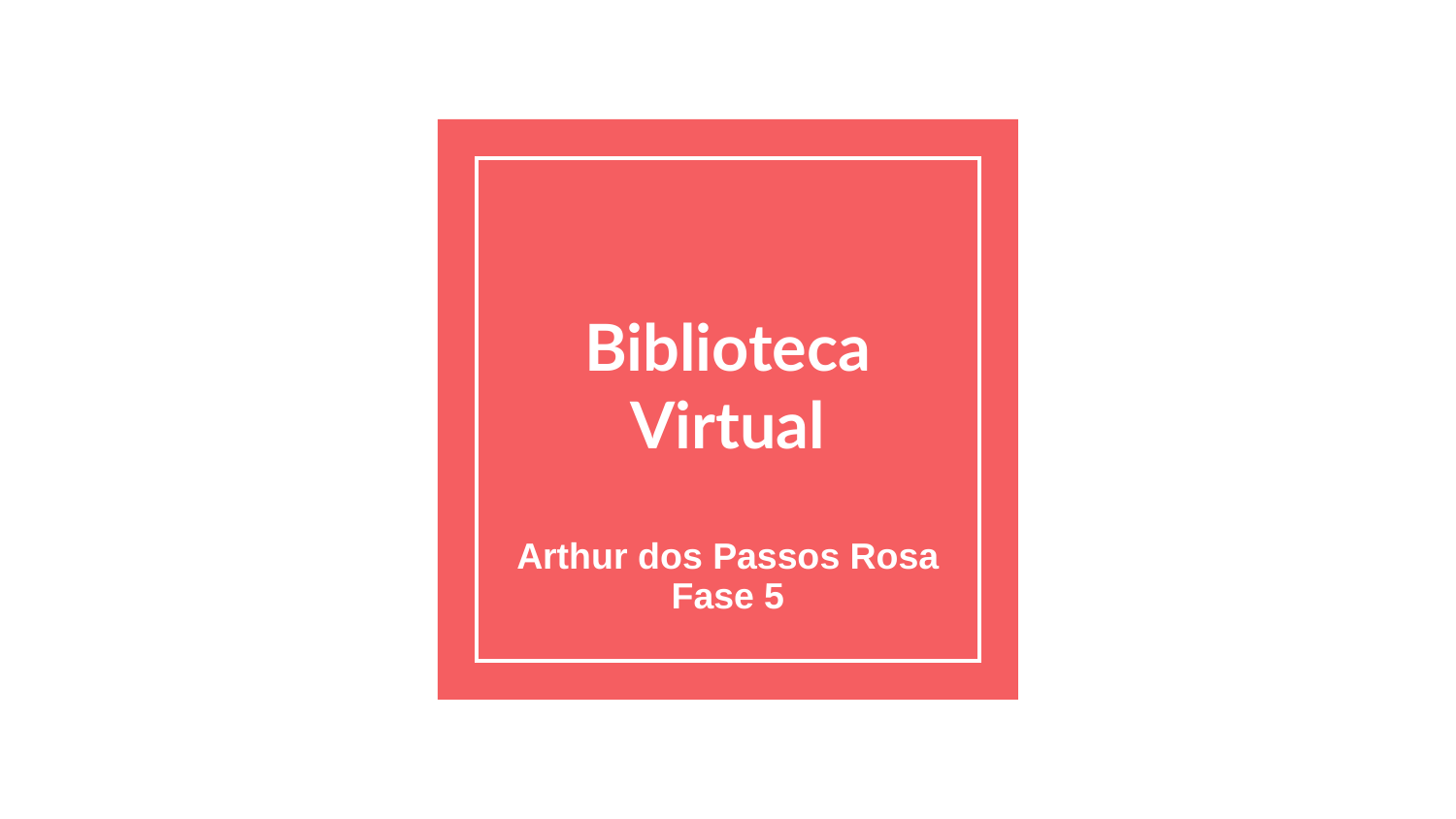

# Biblioteca Virtual
Arthur dos Passos Rosa Fase 5